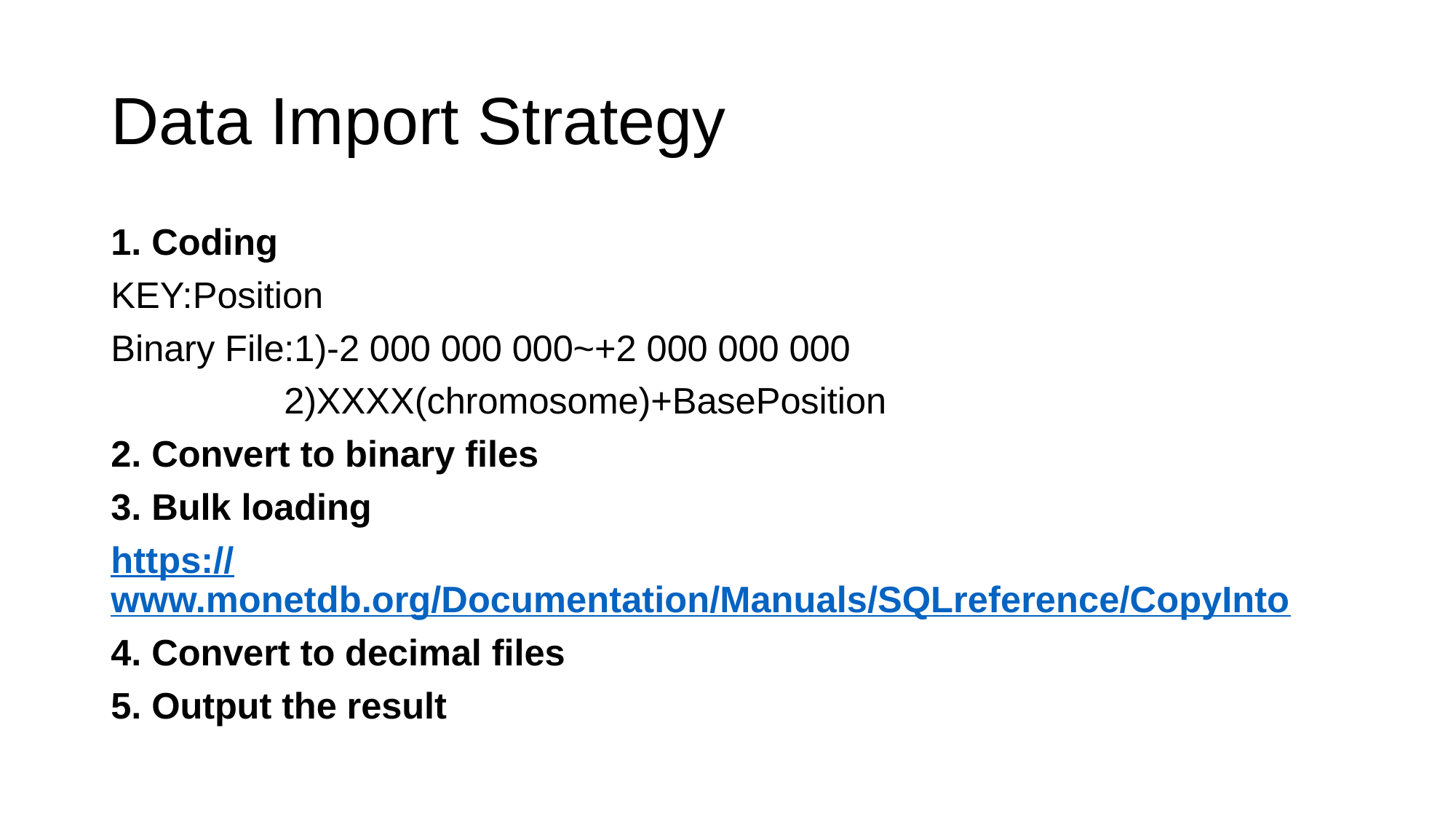

# Data Import Strategy
1. Coding
KEY:Position
Binary File:1)-2 000 000 000~+2 000 000 000
                 2)XXXX(chromosome)+BasePosition
2. Convert to binary files
3. Bulk loading
https://www.monetdb.org/Documentation/Manuals/SQLreference/CopyInto
4. Convert to decimal files
5. Output the result